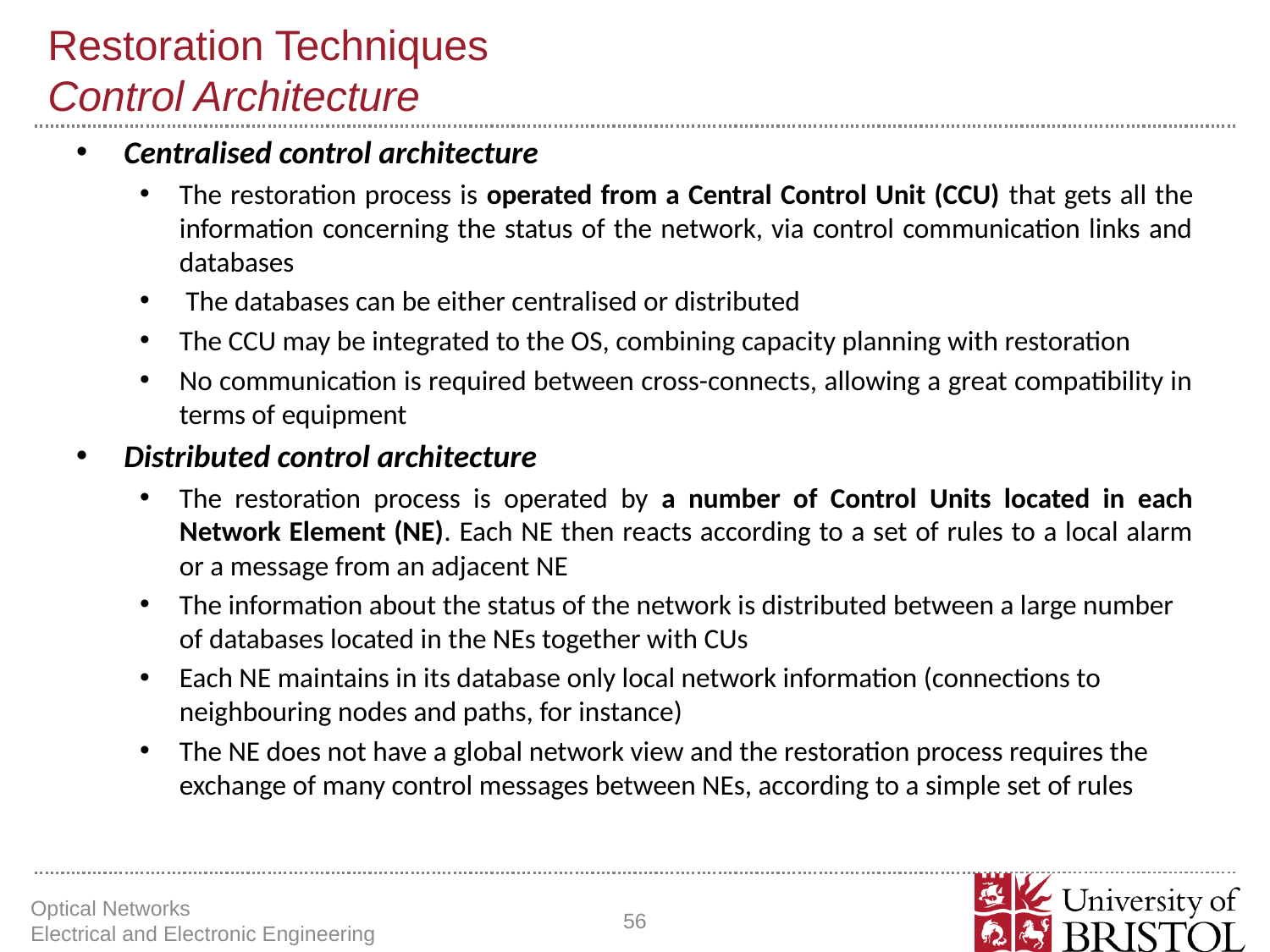

# Restoration Techniques Control Architecture
Centralised control architecture
The restoration process is operated from a Central Control Unit (CCU) that gets all the information concerning the status of the network, via control communication links and databases
 The databases can be either centralised or distributed
The CCU may be integrated to the OS, combining capacity planning with restoration
No communication is required between cross-connects, allowing a great compatibility in terms of equipment
Distributed control architecture
The restoration process is operated by a number of Control Units located in each Network Element (NE). Each NE then reacts according to a set of rules to a local alarm or a message from an adjacent NE
The information about the status of the network is distributed between a large number of databases located in the NEs together with CUs
Each NE maintains in its database only local network information (connections to neighbouring nodes and paths, for instance)
The NE does not have a global network view and the restoration process requires the exchange of many control messages between NEs, according to a simple set of rules
Optical Networks                                                 Electrical and Electronic Engineering
56